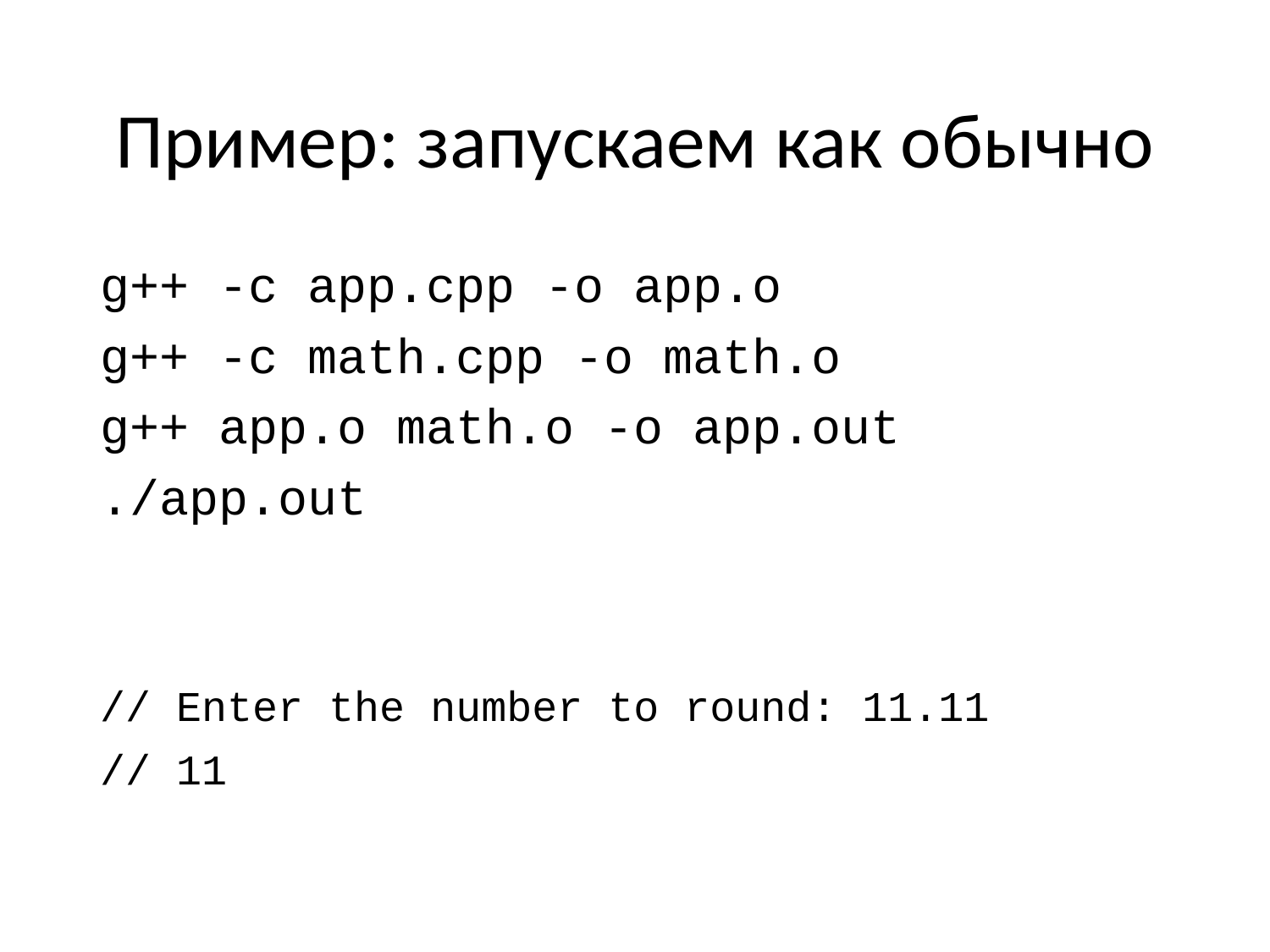

# Пример: запускаем как обычно
g++ -c app.cpp -o app.o
g++ -c math.cpp -o math.o
g++ app.o math.o -o app.out
./app.out

// Enter the number to round: 11.11
// 11